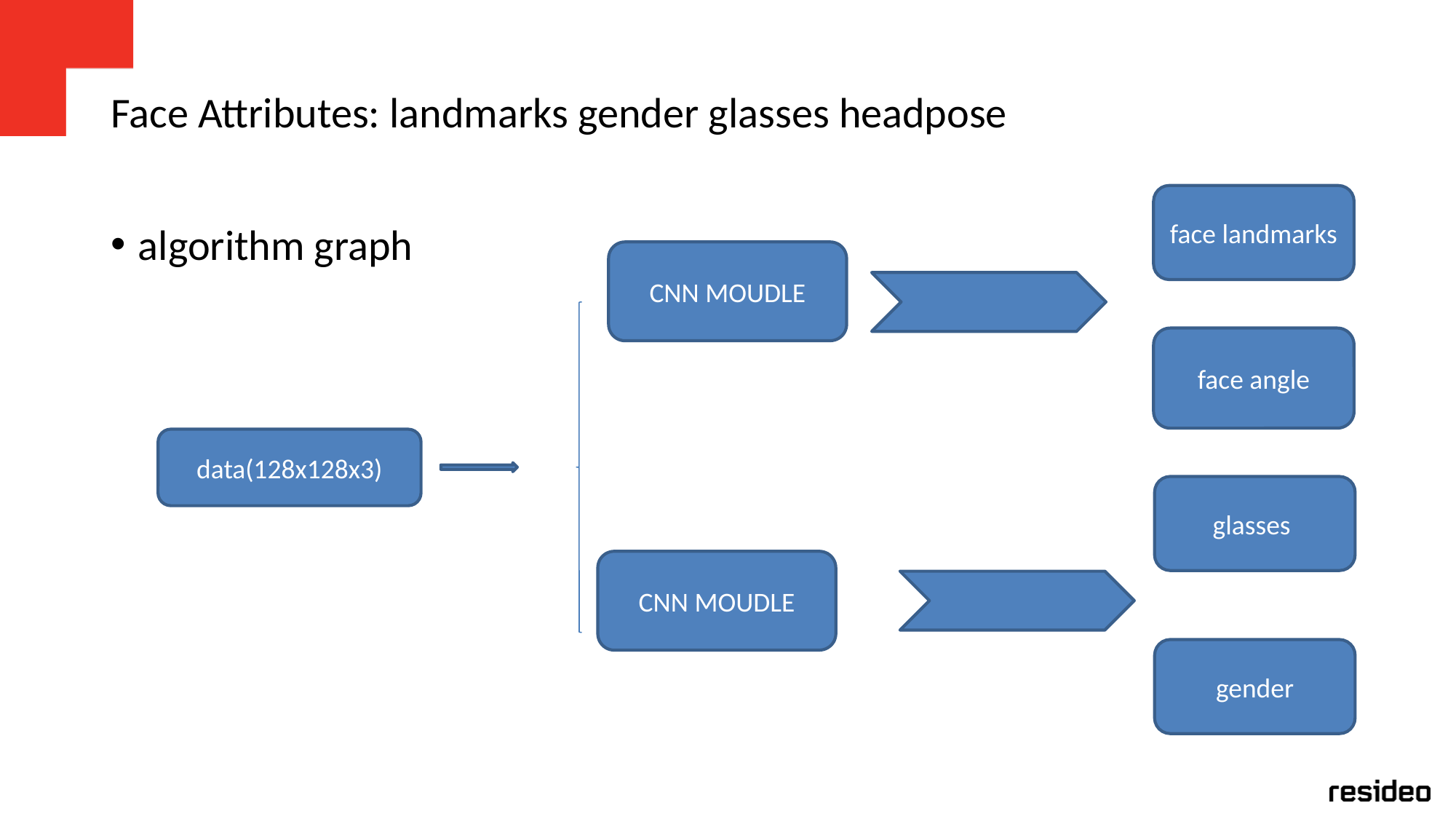

Face Attributes: landmarks gender glasses headpose
face landmarks
algorithm graph

CNN MOUDLE

face angle
data(128x128x3)

glasses
CNN MOUDLE

gender